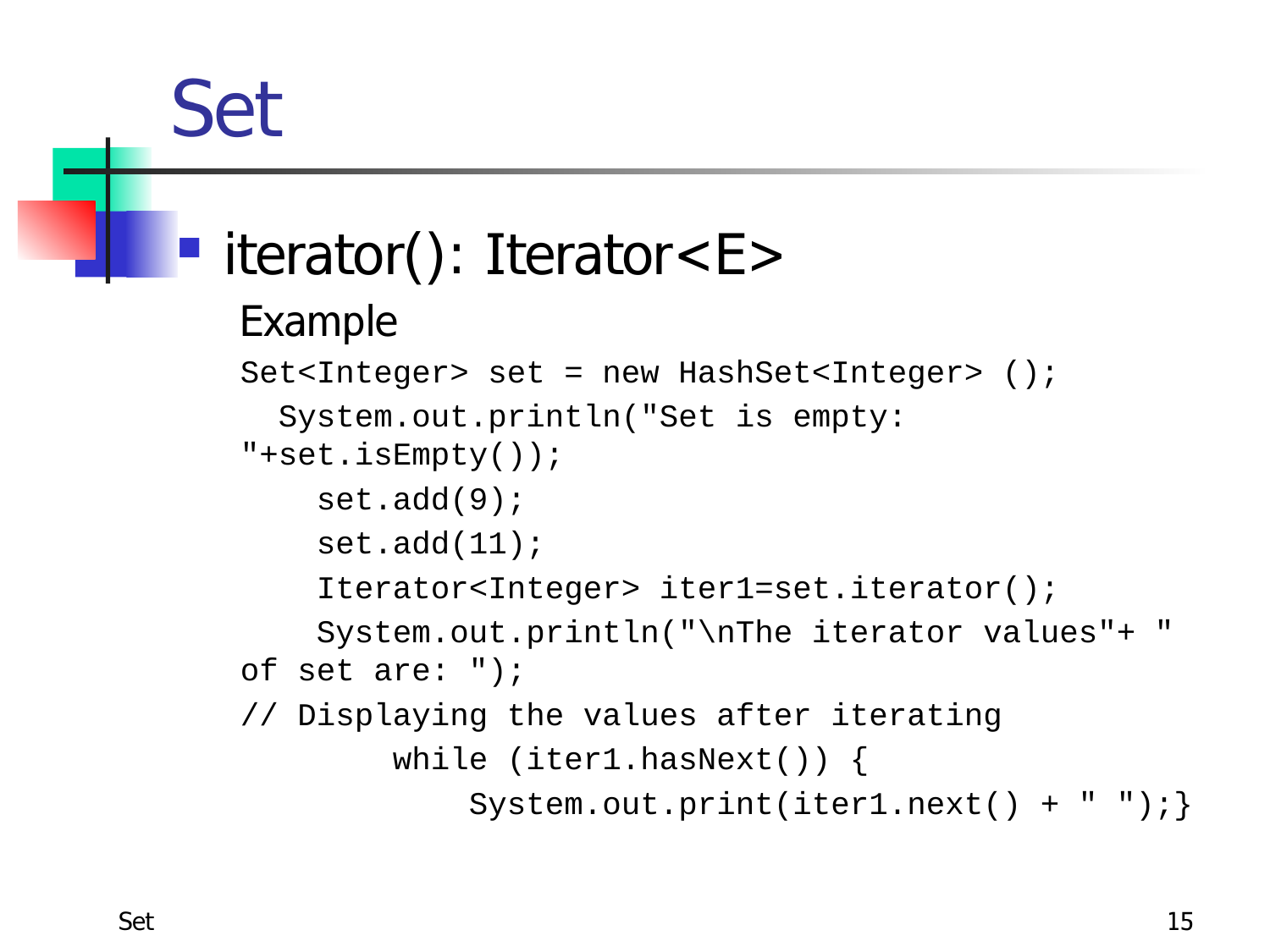

# Set
iterator(): Iterator<E>
Example
Set<Integer> set = new HashSet<Integer> ();
  System.out.println("Set is empty: "+set.isEmpty());
    set.add(9);
    set.add(11);
    Iterator<Integer> iter1=set.iterator();
    System.out.println("\nThe iterator values"+ " of set are: ");
// Displaying the values after iterating
        while (iter1.hasNext()) {
            System.out.print(iter1.next() + " ");}
Set
15